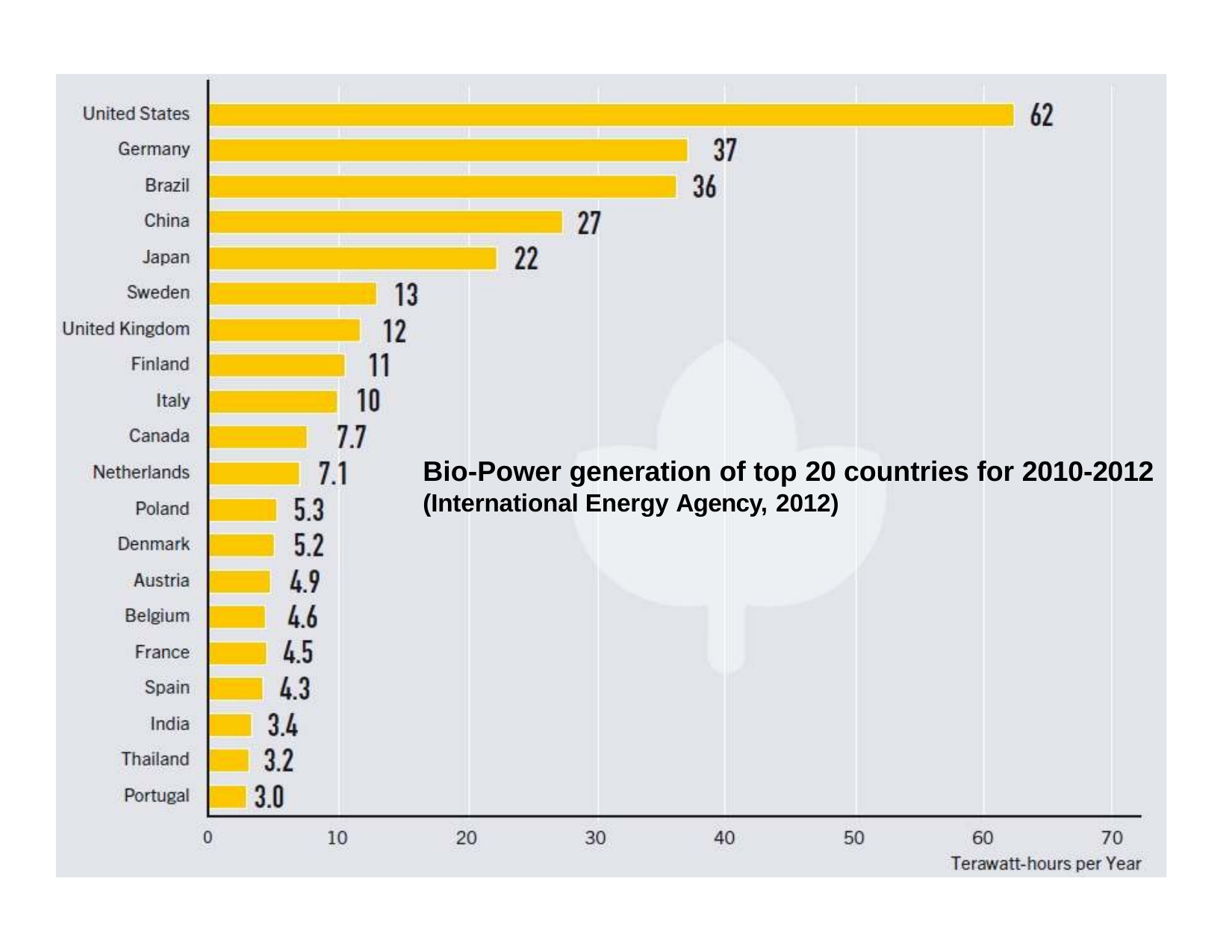

Bio-Power generation of top 20 countries for 2010-2012
(International Energy Agency, 2012)
15